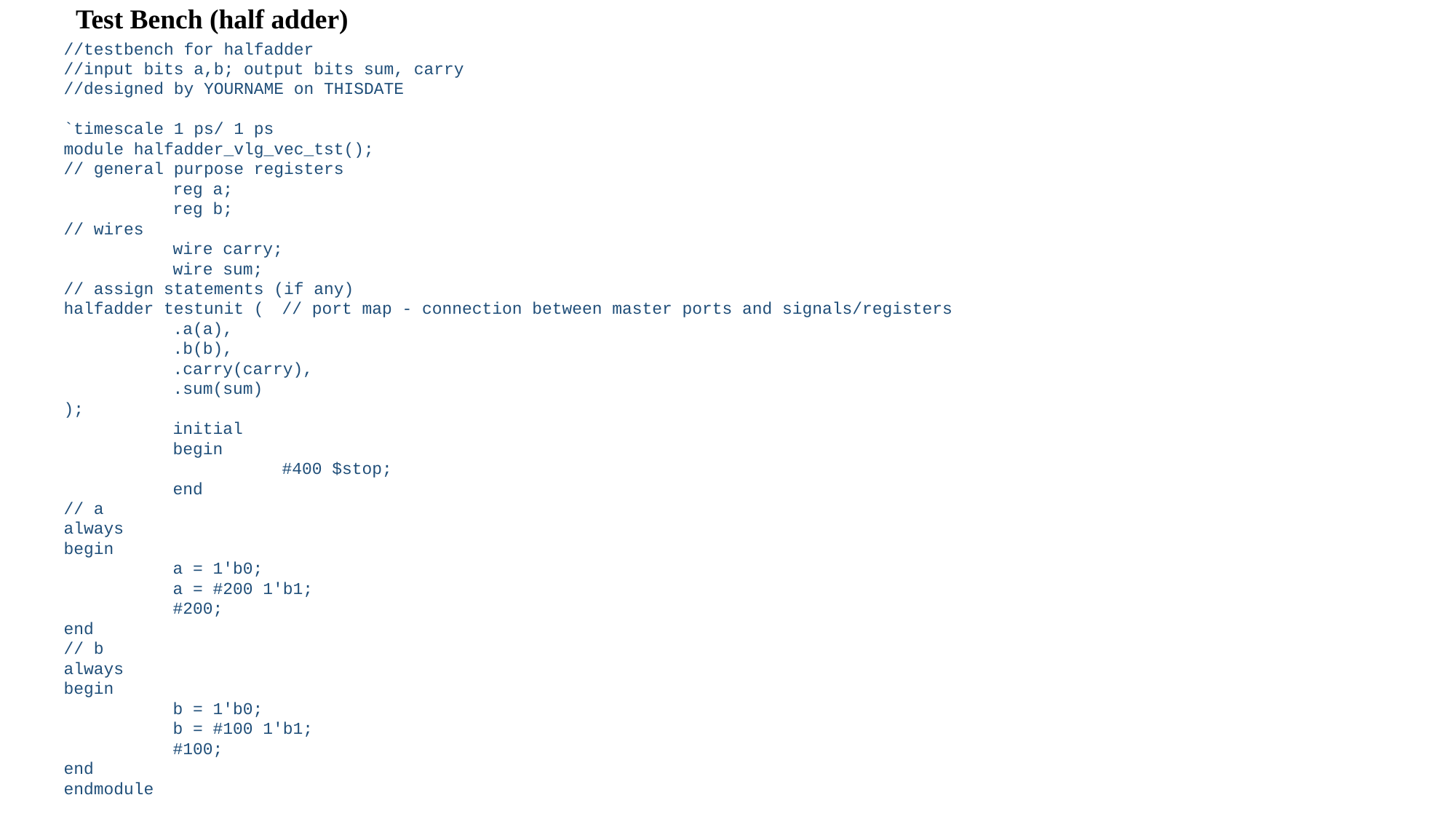

Test Bench (half adder)

//testbench for halfadder
//input bits a,b; output bits sum, carry
//designed by YOURNAME on THISDATE

`timescale 1 ps/ 1 ps
module halfadder_vlg_vec_tst();
// general purpose registers
	reg a;
	reg b;
// wires
	wire carry;
	wire sum;
// assign statements (if any)
halfadder testunit (	// port map - connection between master ports and signals/registers
	.a(a),
	.b(b),
	.carry(carry),
	.sum(sum)
);
	initial
	begin
		#400 $stop;
	end
// a
always
begin
	a = 1'b0;
	a = #200 1'b1;
	#200;
end
// b
always
begin
	b = 1'b0;
	b = #100 1'b1;
	#100;
end
endmodule